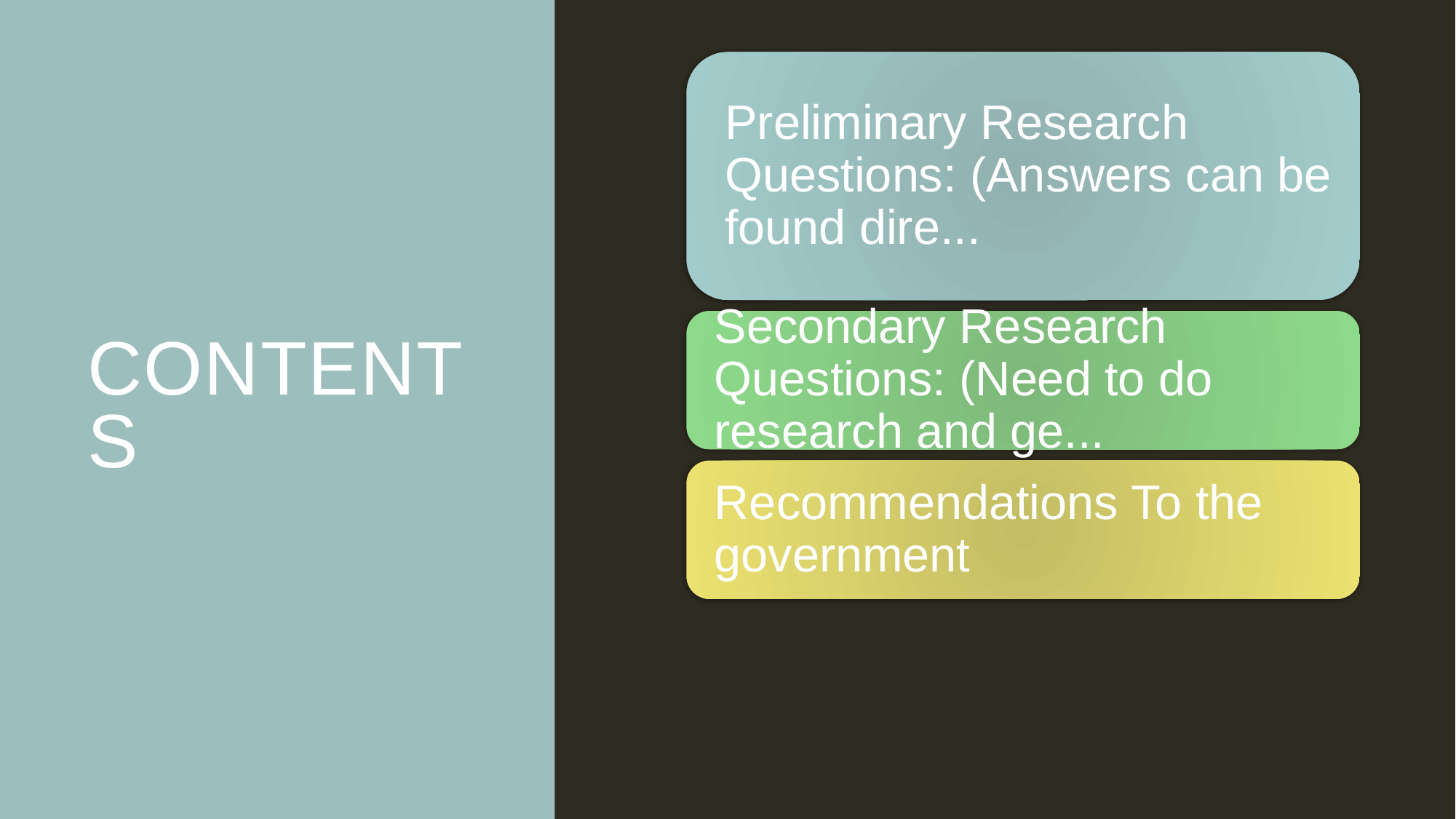

Preliminary Research Questions: (Answers can be found dire...
Secondary Research Questions: (Need to do research and ge...
Recommendations To the government
# Contents